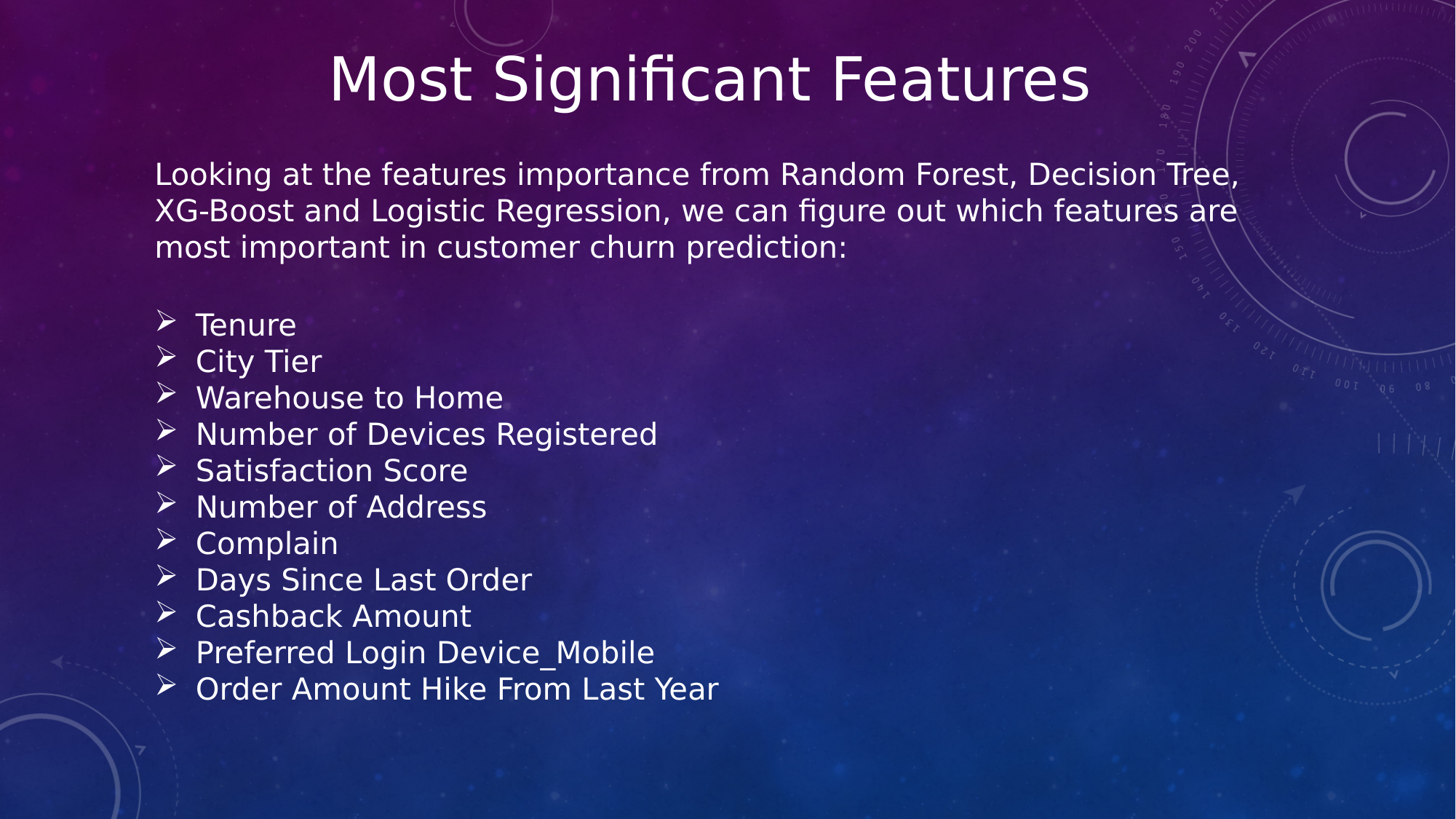

Most Significant Features
Looking at the features importance from Random Forest, Decision Tree, XG-Boost and Logistic Regression, we can figure out which features are most important in customer churn prediction:
Tenure
City Tier
Warehouse to Home
Number of Devices Registered
Satisfaction Score
Number of Address
Complain
Days Since Last Order
Cashback Amount
Preferred Login Device_Mobile
Order Amount Hike From Last Year